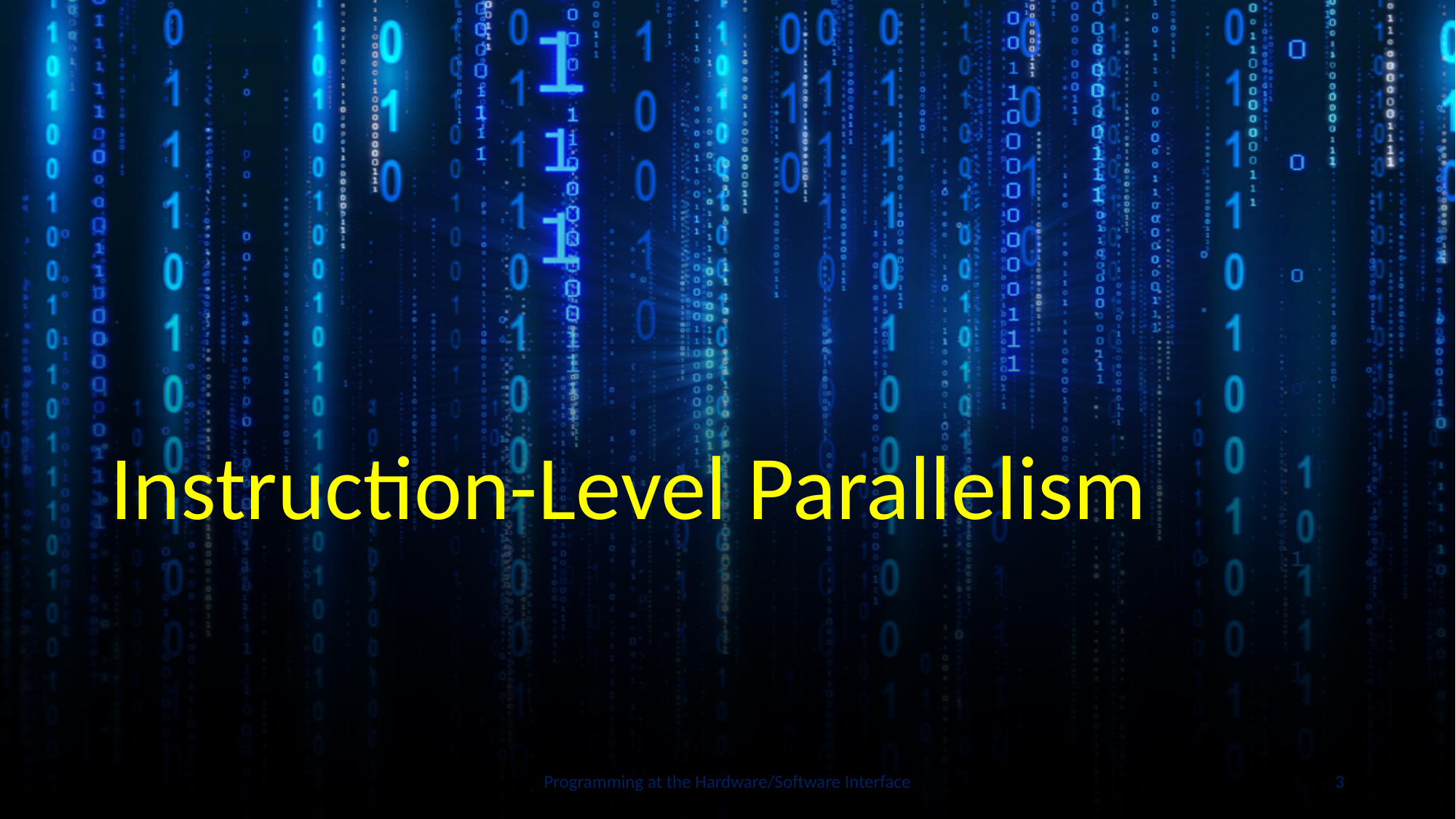

# Instruction-Level Parallelism

Programming at the Hardware/Software Interface
3